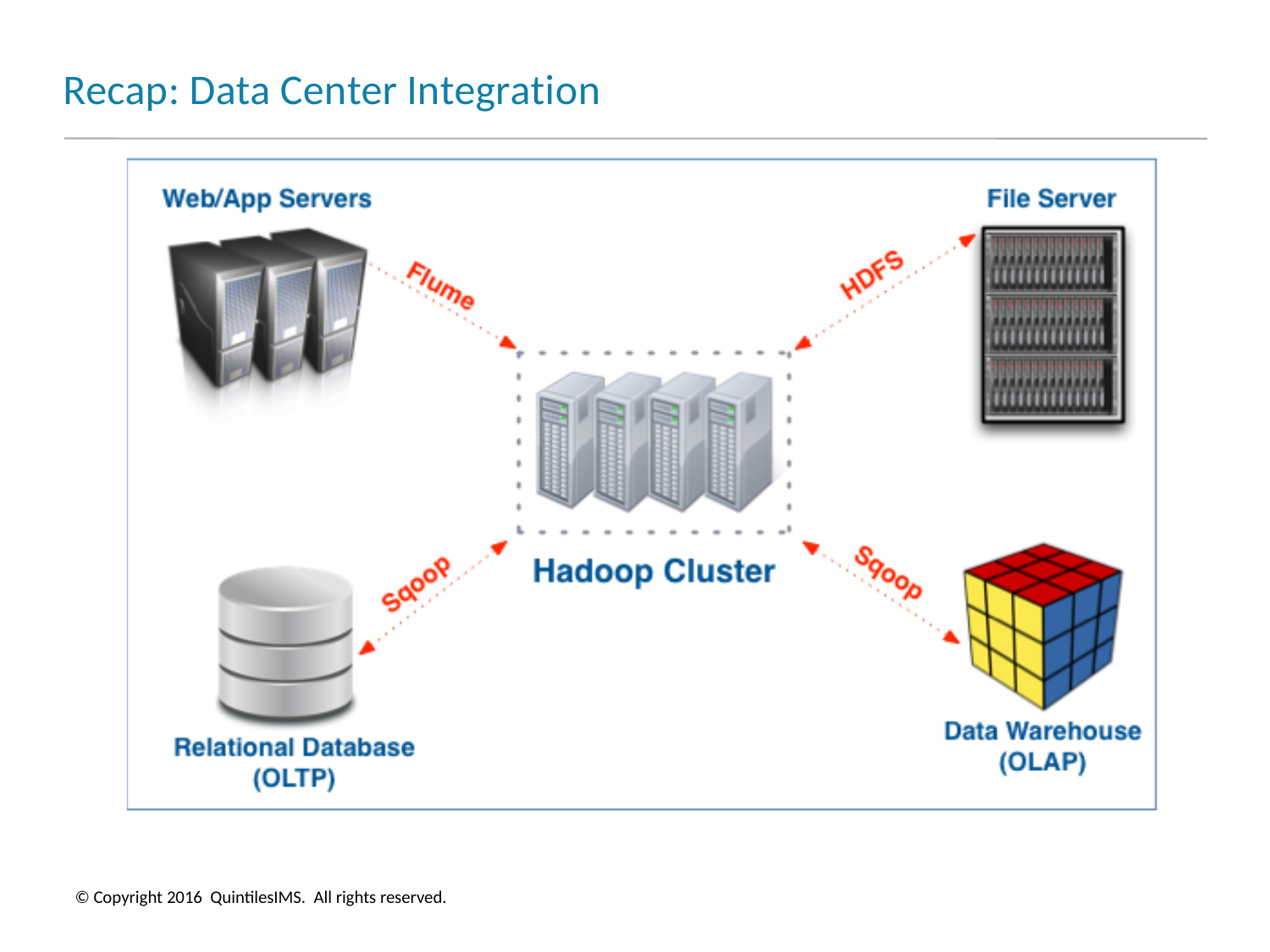

# Recap: Data Center Integration

© Copyright 2016  QuintilesIMS.  All rights reserved.